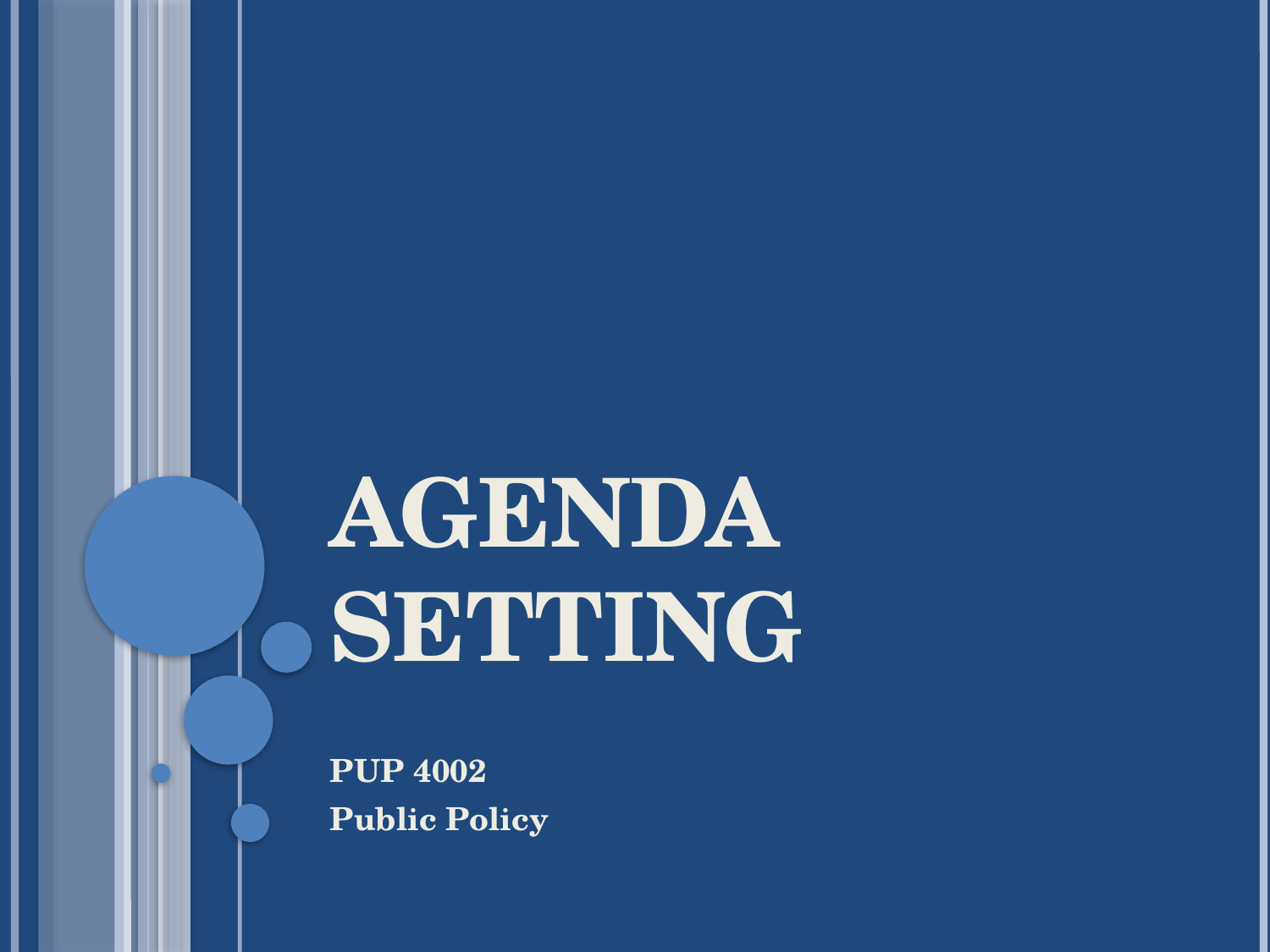

# Agenda Setting

PUP 4002
Public Policy